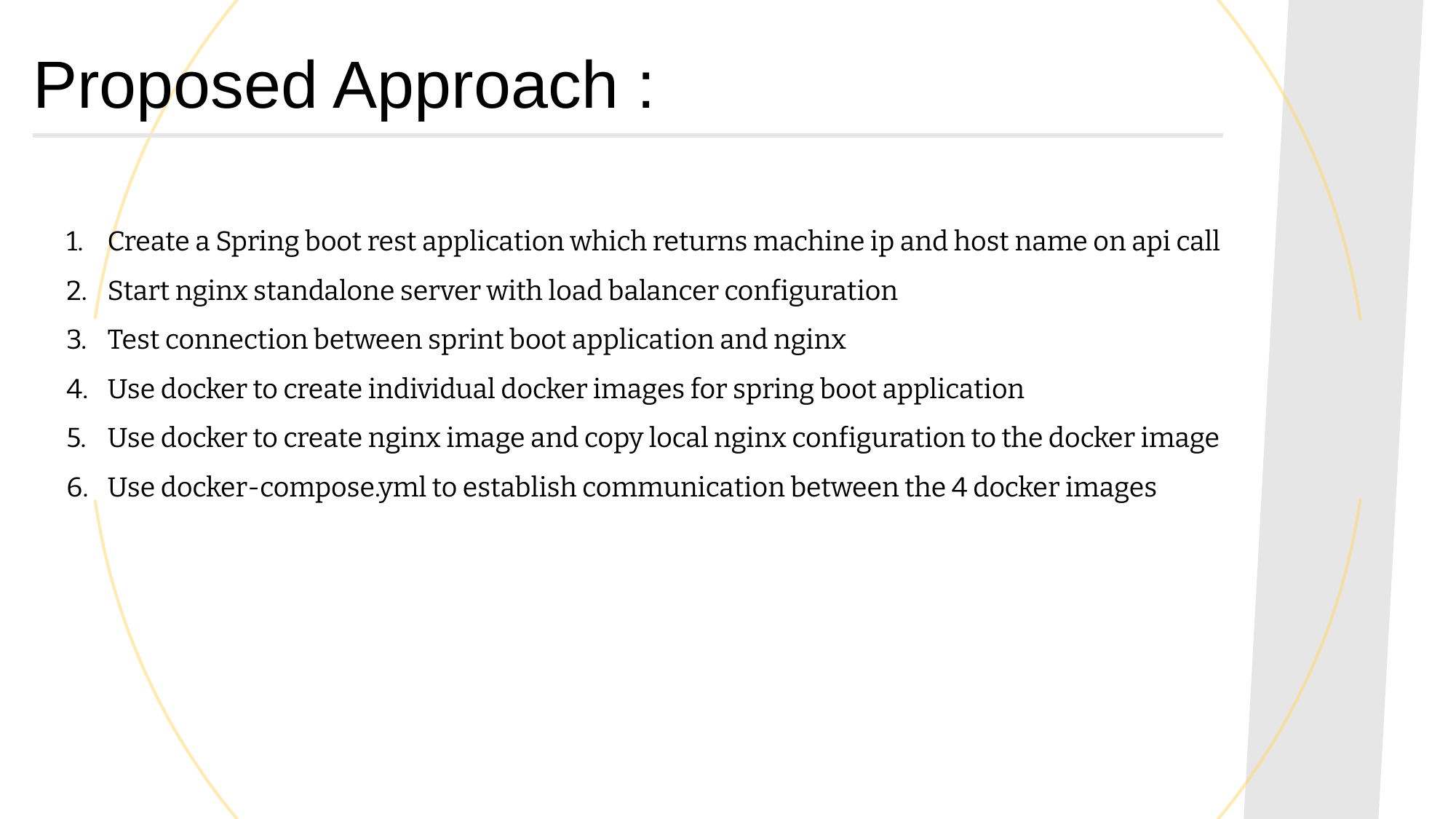

Proposed Approach :
Create a Spring boot rest application which returns machine ip and host name on api call
Start nginx standalone server with load balancer configuration
Test connection between sprint boot application and nginx
Use docker to create individual docker images for spring boot application
Use docker to create nginx image and copy local nginx configuration to the docker image
Use docker-compose.yml to establish communication between the 4 docker images
6